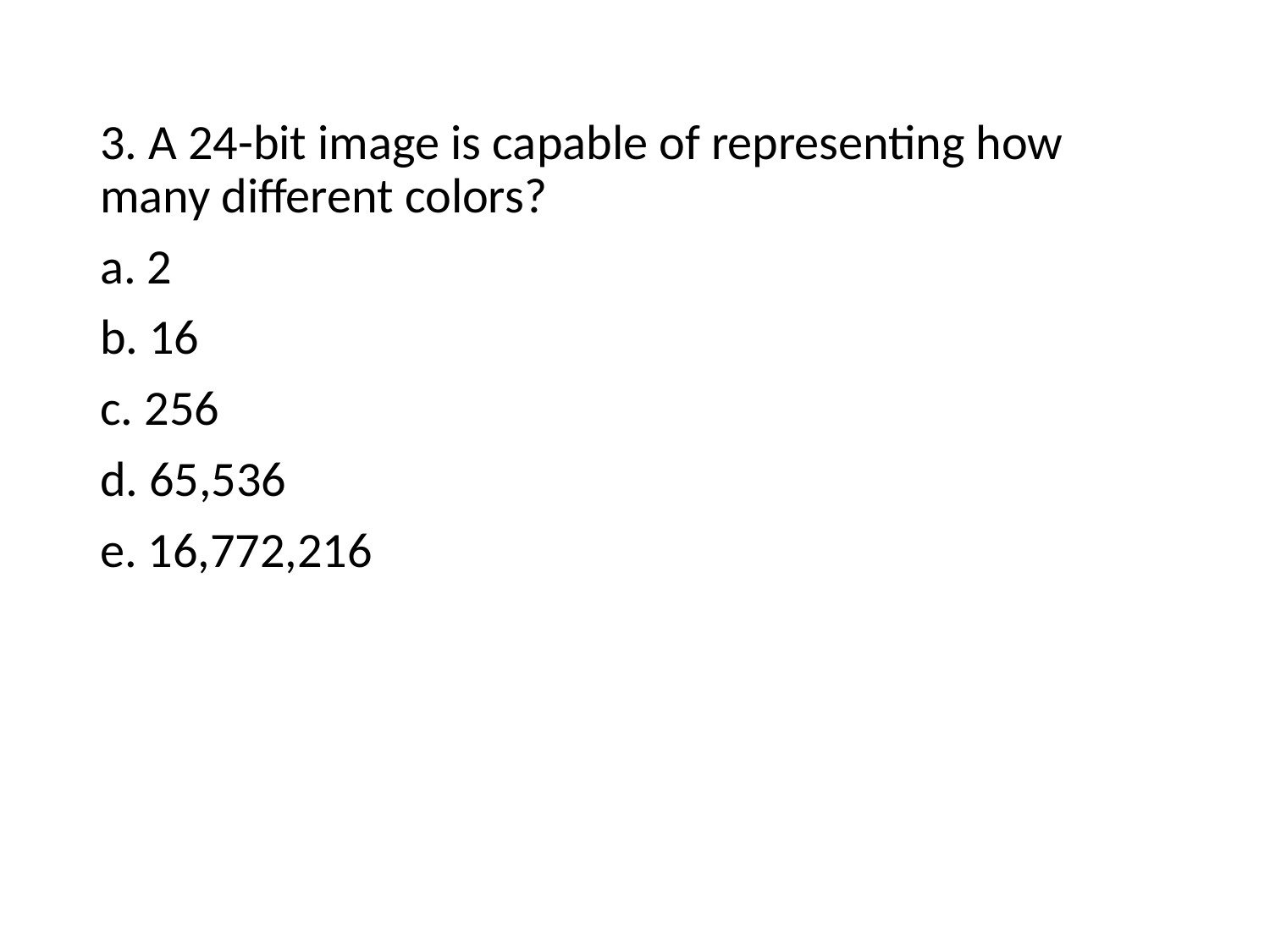

3. A 24-bit image is capable of representing how many different colors?
a. 2
b. 16
c. 256
d. 65,536
e. 16,772,216